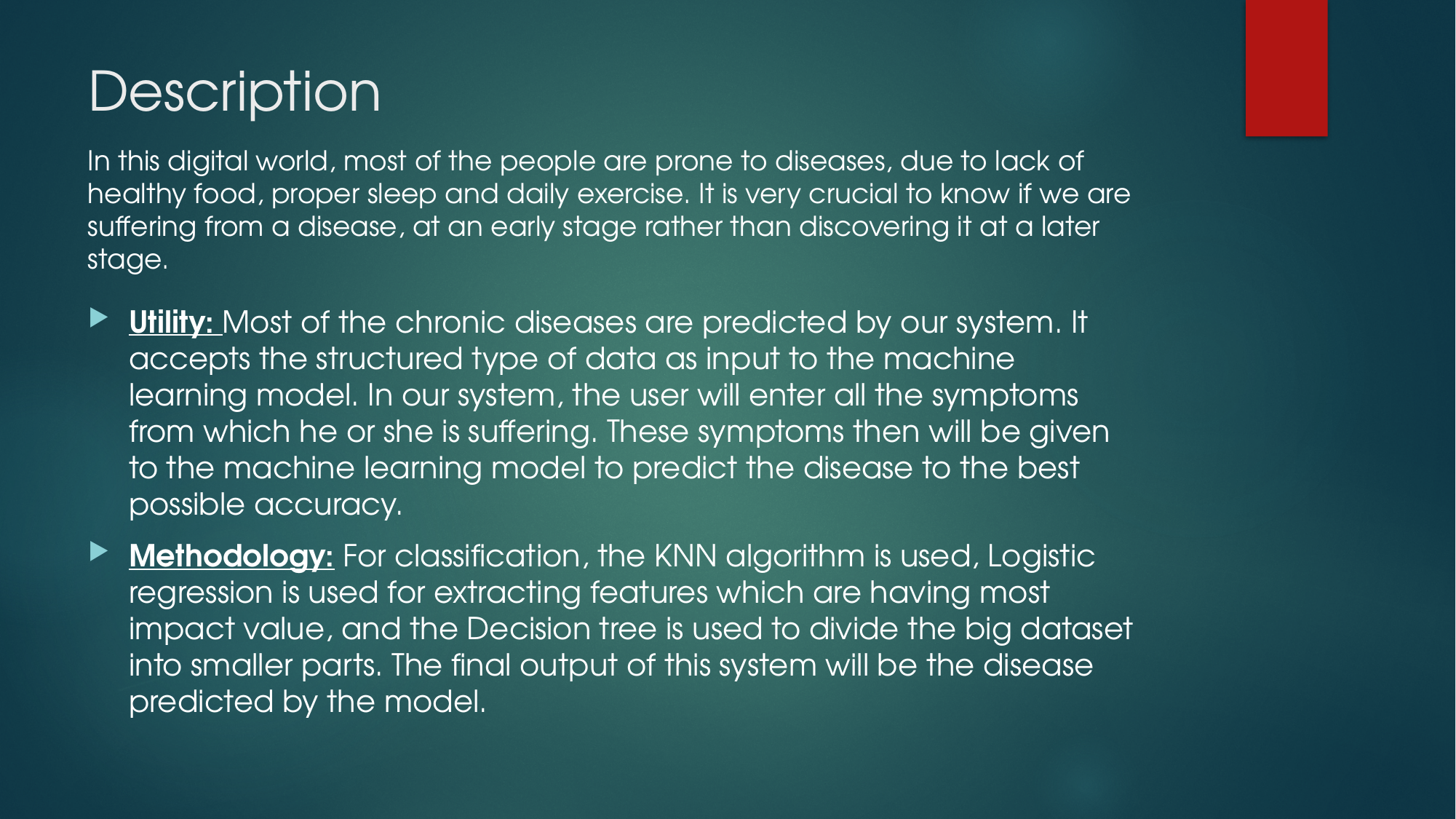

# Description
In this digital world, most of the people are prone to diseases, due to lack of healthy food, proper sleep and daily exercise. It is very crucial to know if we are suffering from a disease, at an early stage rather than discovering it at a later stage.
Utility: Most of the chronic diseases are predicted by our system. It accepts the structured type of data as input to the machine learning model. In our system, the user will enter all the symptoms from which he or she is suffering. These symptoms then will be given to the machine learning model to predict the disease to the best possible accuracy.
Methodology: For classification, the KNN algorithm is used, Logistic regression is used for extracting features which are having most impact value, and the Decision tree is used to divide the big dataset into smaller parts. The final output of this system will be the disease predicted by the model.